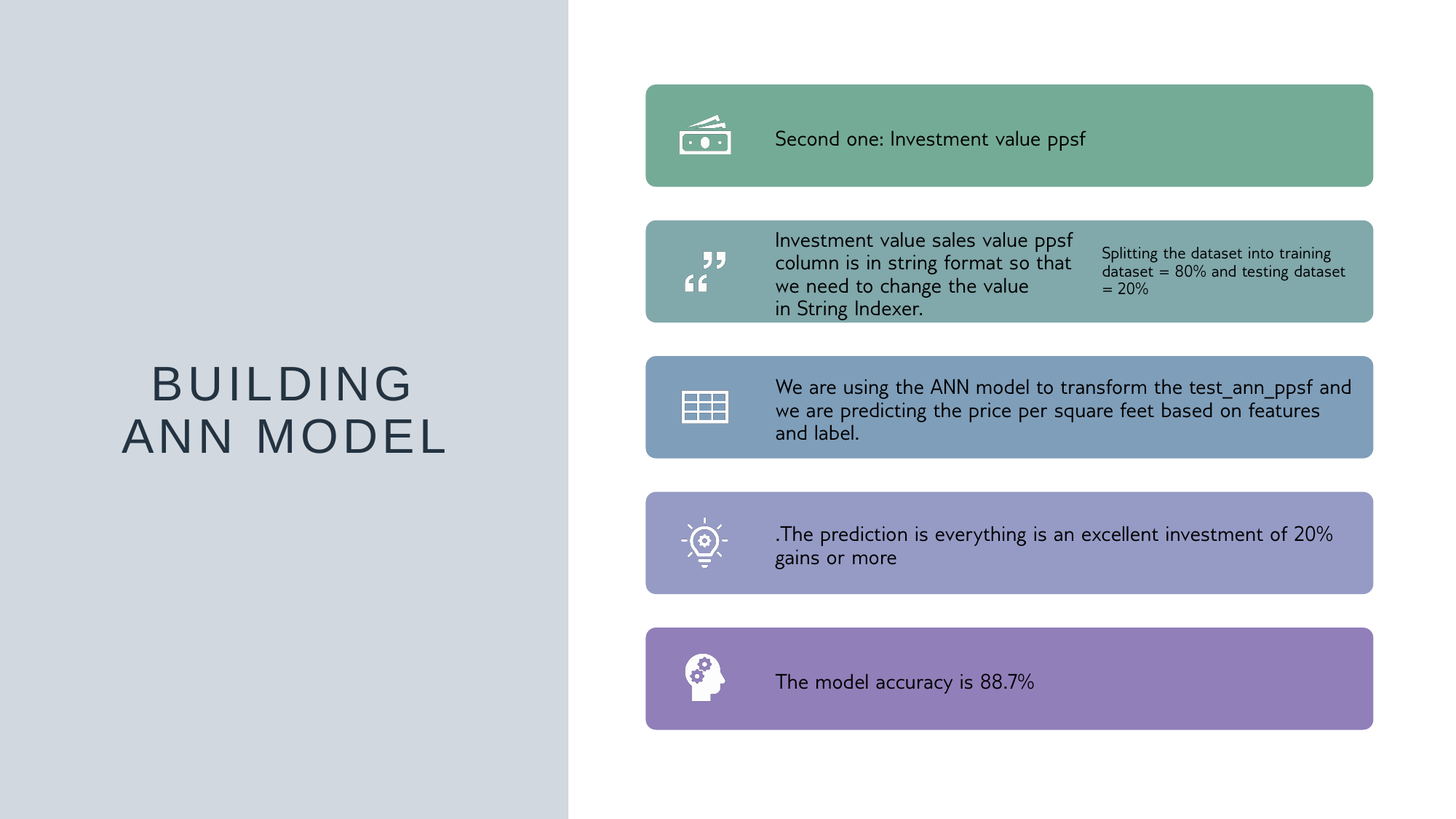

# Building ANN Model
Second one: Investment value ppsf
Investment value sales value ppsf column is in string format so that we need to change the value in String Indexer.
Splitting the dataset into training dataset = 80% and testing dataset = 20%
We are using the ANN model to transform the test_ann_ppsf and we are predicting the price per square feet based on features and label.
.The prediction is everything is an excellent investment of 20% gains or more
The model accuracy is 88.7%